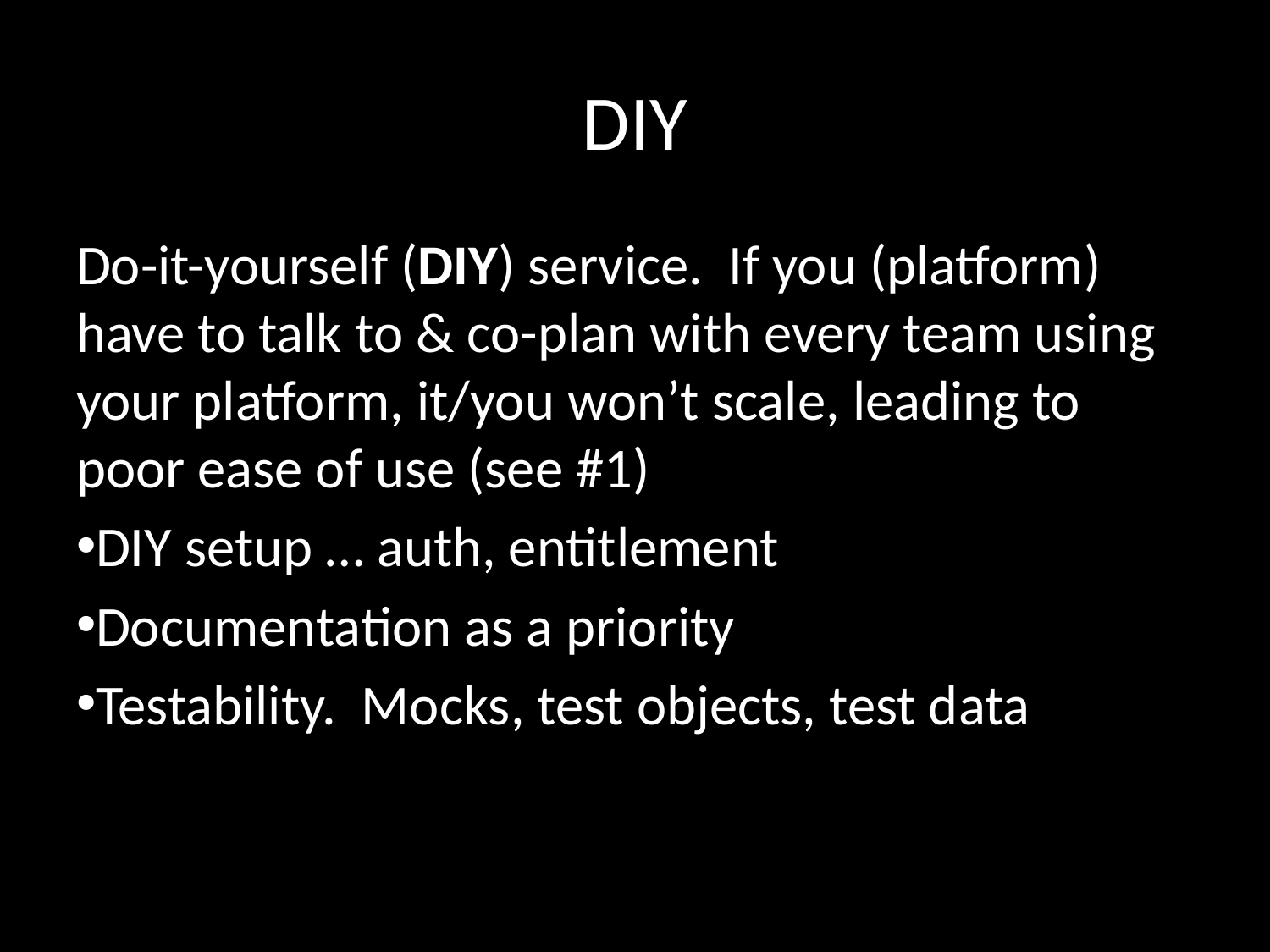

# DIY
Do-it-yourself (DIY) service.  If you (platform) have to talk to & co-plan with every team using your platform, it/you won’t scale, leading to poor ease of use (see #1)
DIY setup … auth, entitlement
Documentation as a priority
Testability.  Mocks, test objects, test data